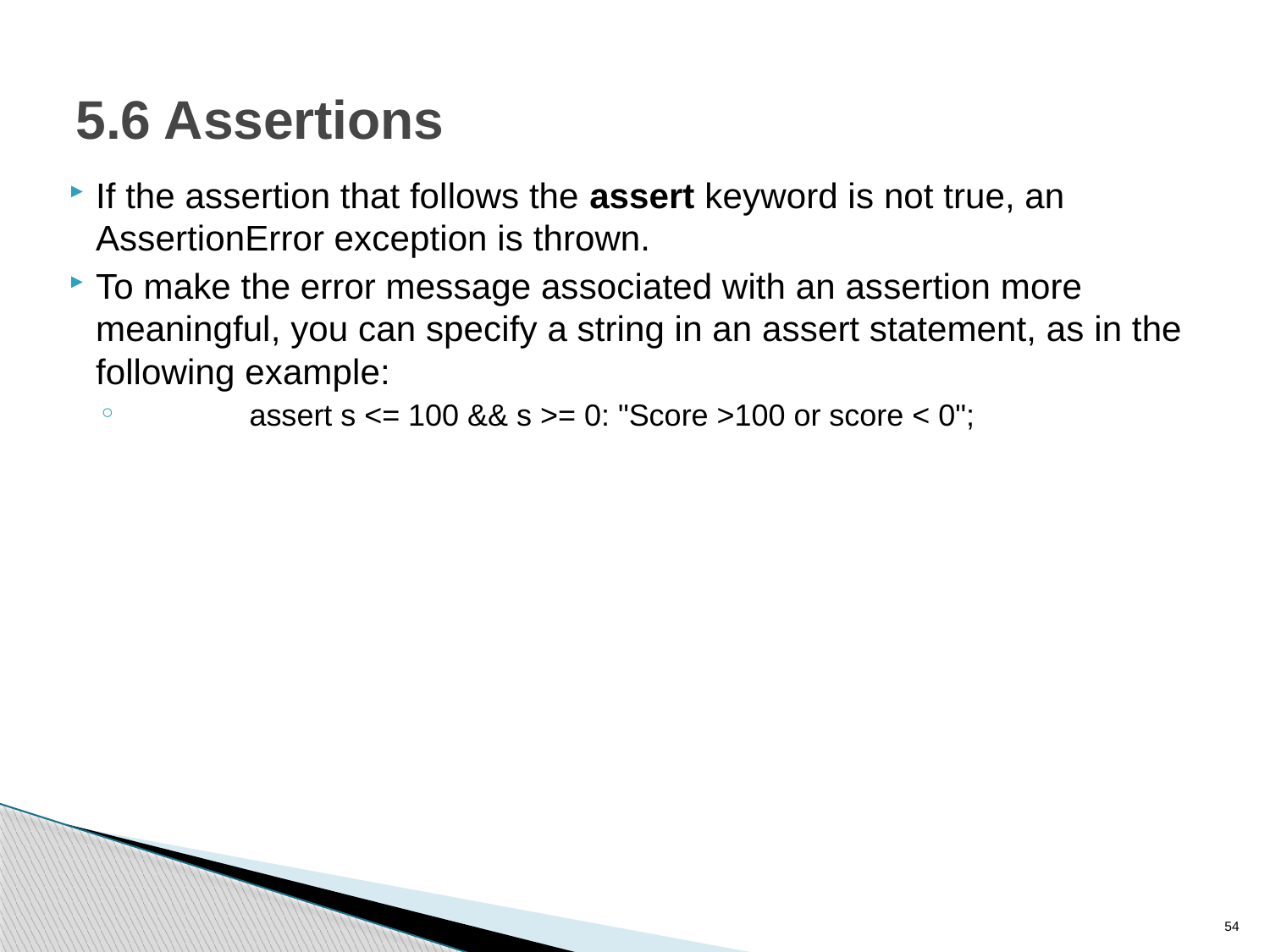

# 5.6 Assertions
If the assertion that follows the assert keyword is not true, an AssertionError exception is thrown.
To make the error message associated with an assertion more meaningful, you can specify a string in an assert statement, as in the following example:
	assert s <= 100 && s >= 0: "Score >100 or score < 0";

54